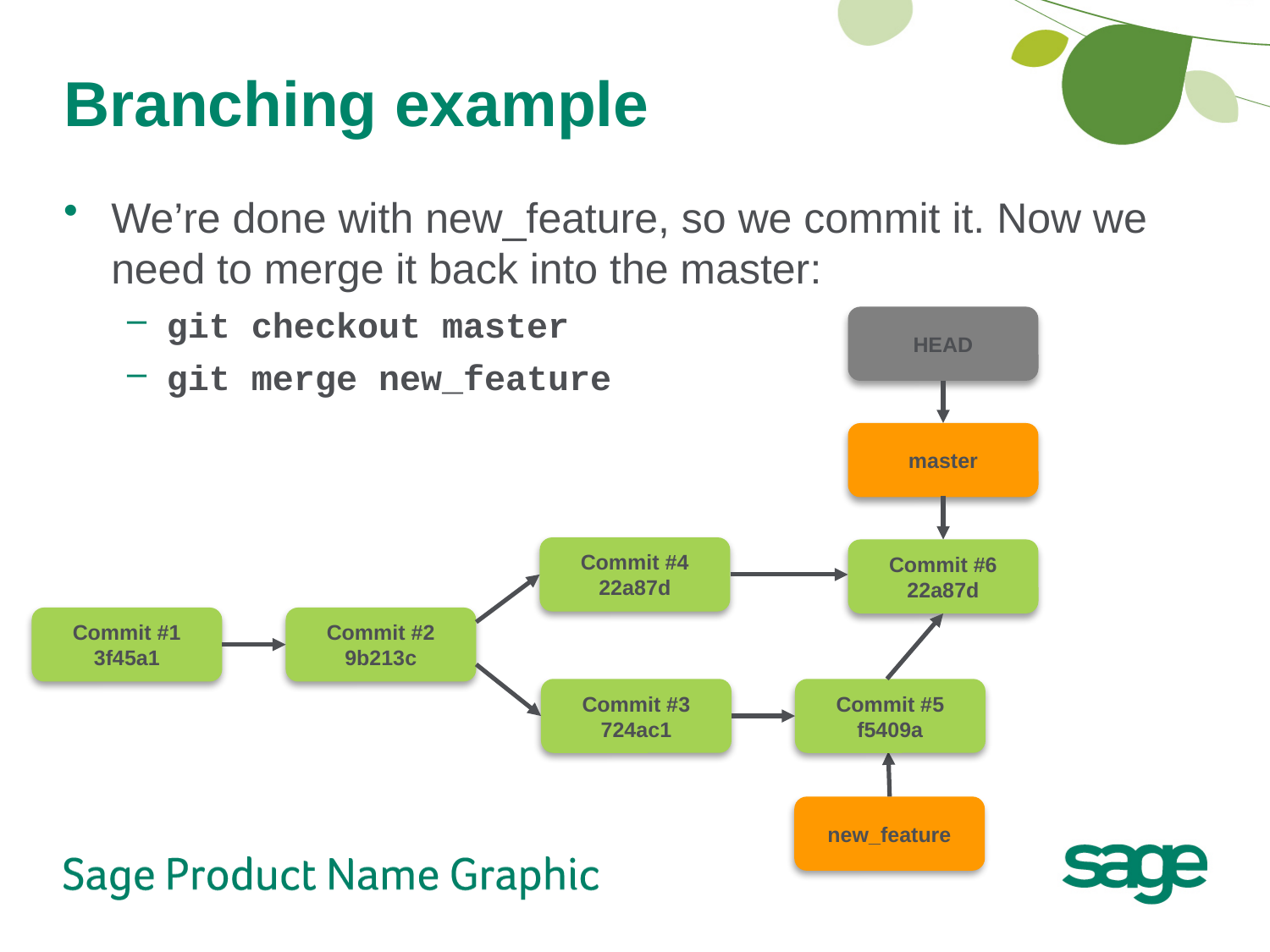

# Branching example
We’re done with new_feature, so we commit it. Now we need to merge it back into the master:
git checkout master
git merge new_feature
HEAD
master
Commit #4
22a87d
Commit #6
22a87d
Commit #1
3f45a1
Commit #2
9b213c
Commit #3
724ac1
Commit #5
f5409a
new_feature